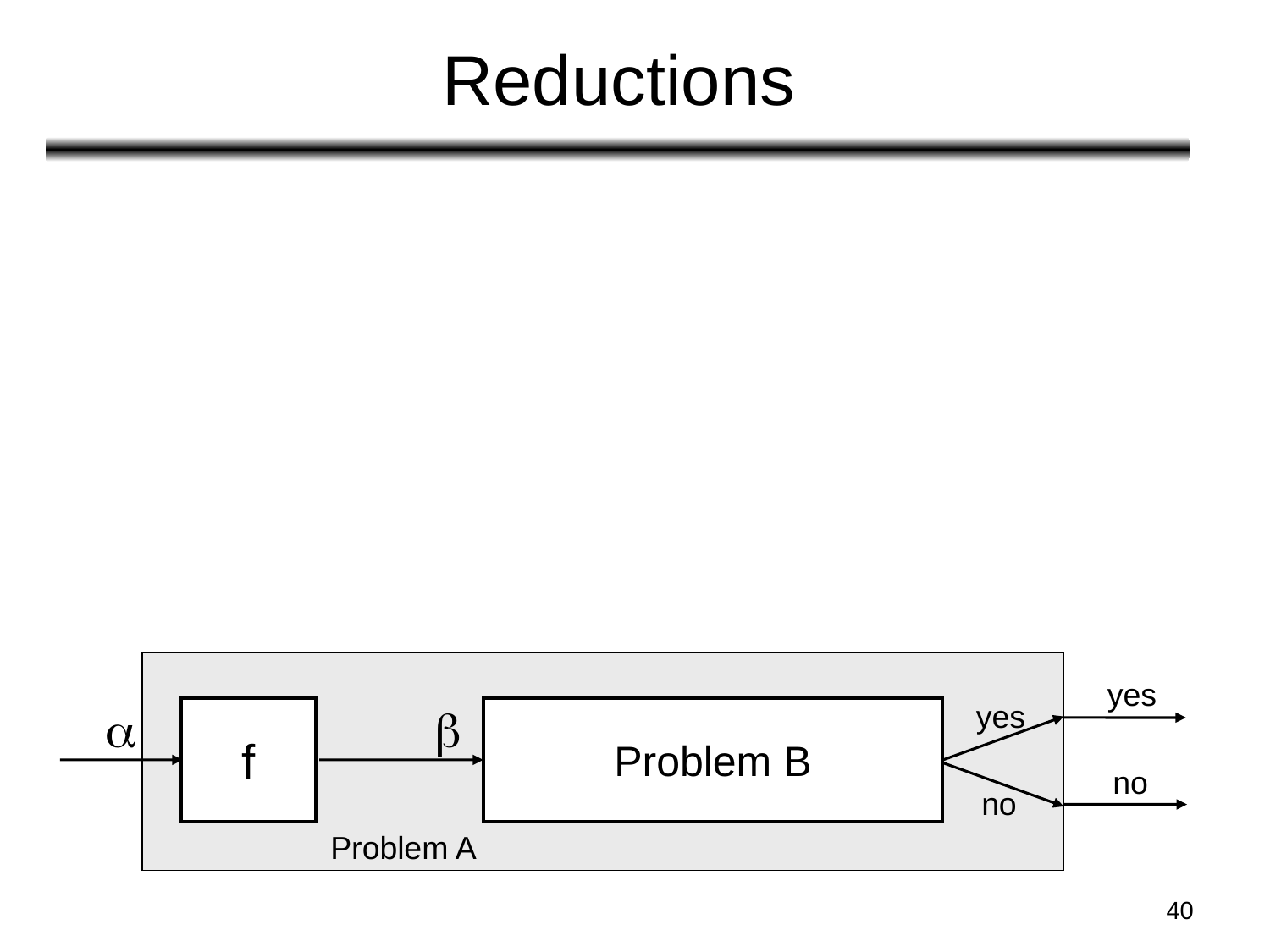

# Reductions

yes
yes
α
β
f
Problem B

no

no

Problem A
40